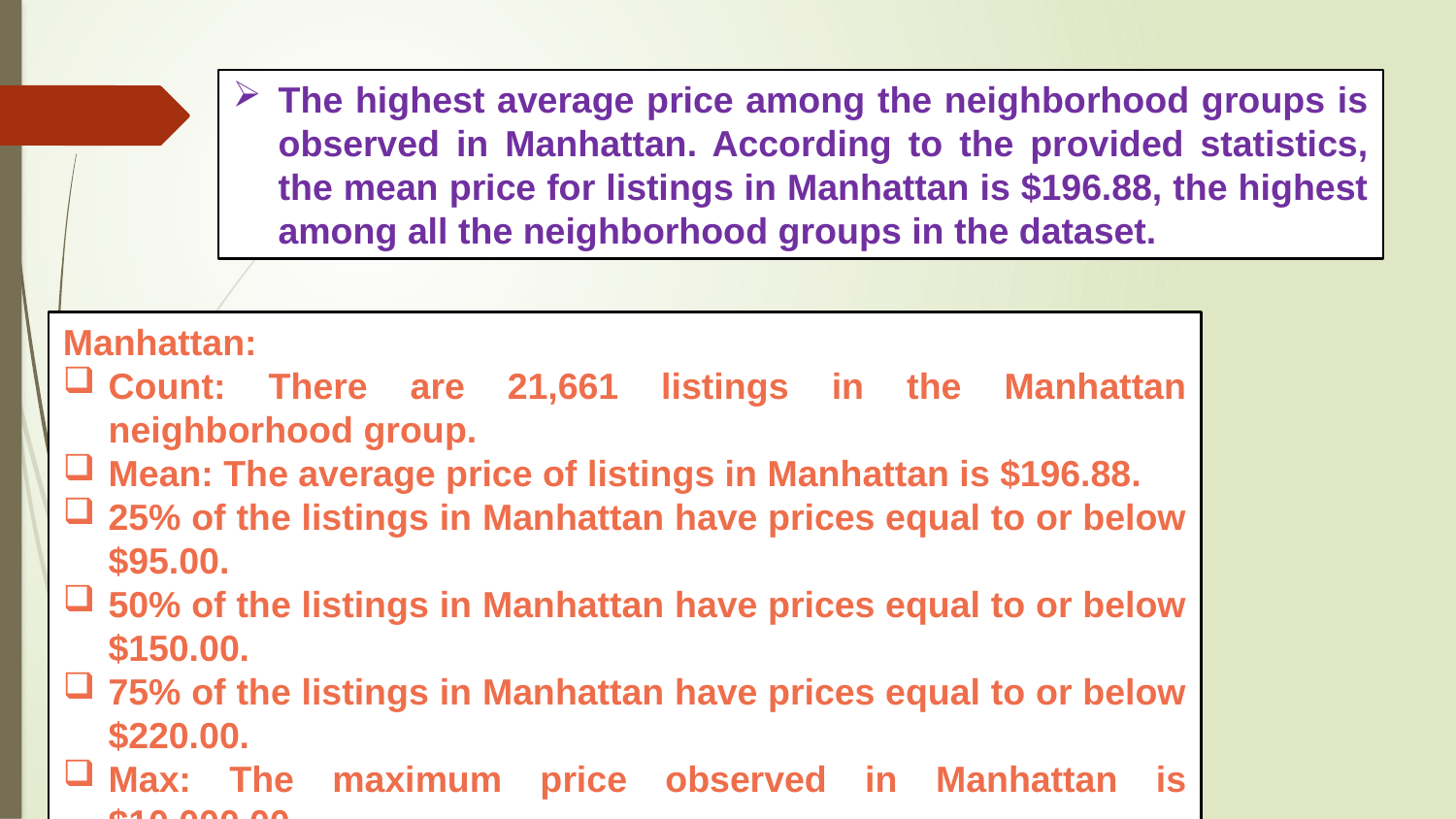

The highest average price among the neighborhood groups is observed in Manhattan. According to the provided statistics, the mean price for listings in Manhattan is $196.88, the highest among all the neighborhood groups in the dataset.
Manhattan:
Count: There are 21,661 listings in the Manhattan neighborhood group.
Mean: The average price of listings in Manhattan is $196.88.
25% of the listings in Manhattan have prices equal to or below $95.00.
50% of the listings in Manhattan have prices equal to or below $150.00.
75% of the listings in Manhattan have prices equal to or below $220.00.
Max: The maximum price observed in Manhattan is $10,000.00.